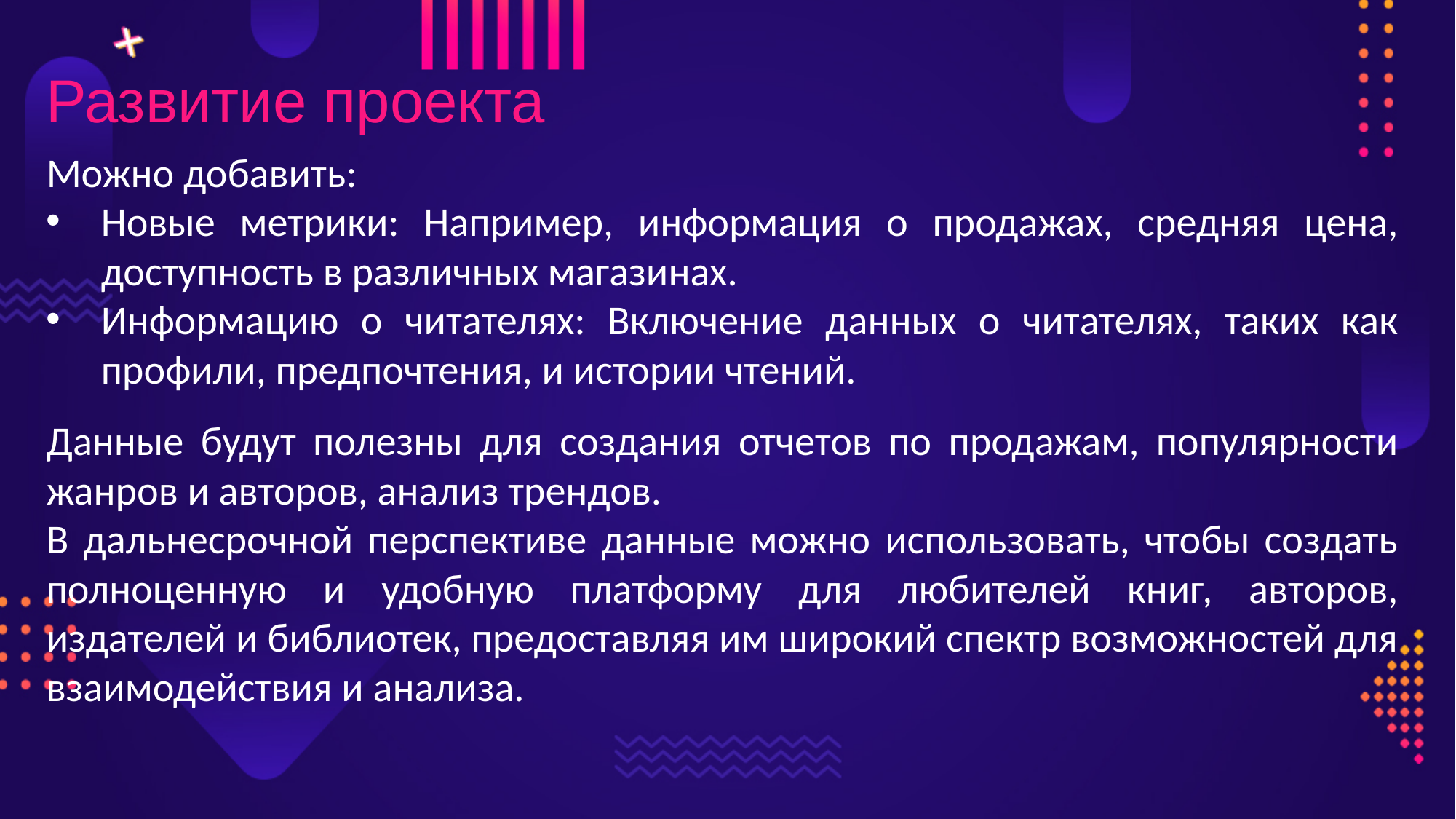

Развитие проекта
Можно добавить:
Новые метрики: Например, информация о продажах, средняя цена, доступность в различных магазинах.
Информацию о читателях: Включение данных о читателях, таких как профили, предпочтения, и истории чтений.

Данные будут полезны для создания отчетов по продажам, популярности жанров и авторов, анализ трендов.
В дальнесрочной перспективе данные можно использовать, чтобы создать полноценную и удобную платформу для любителей книг, авторов, издателей и библиотек, предоставляя им широкий спектр возможностей для взаимодействия и анализа.